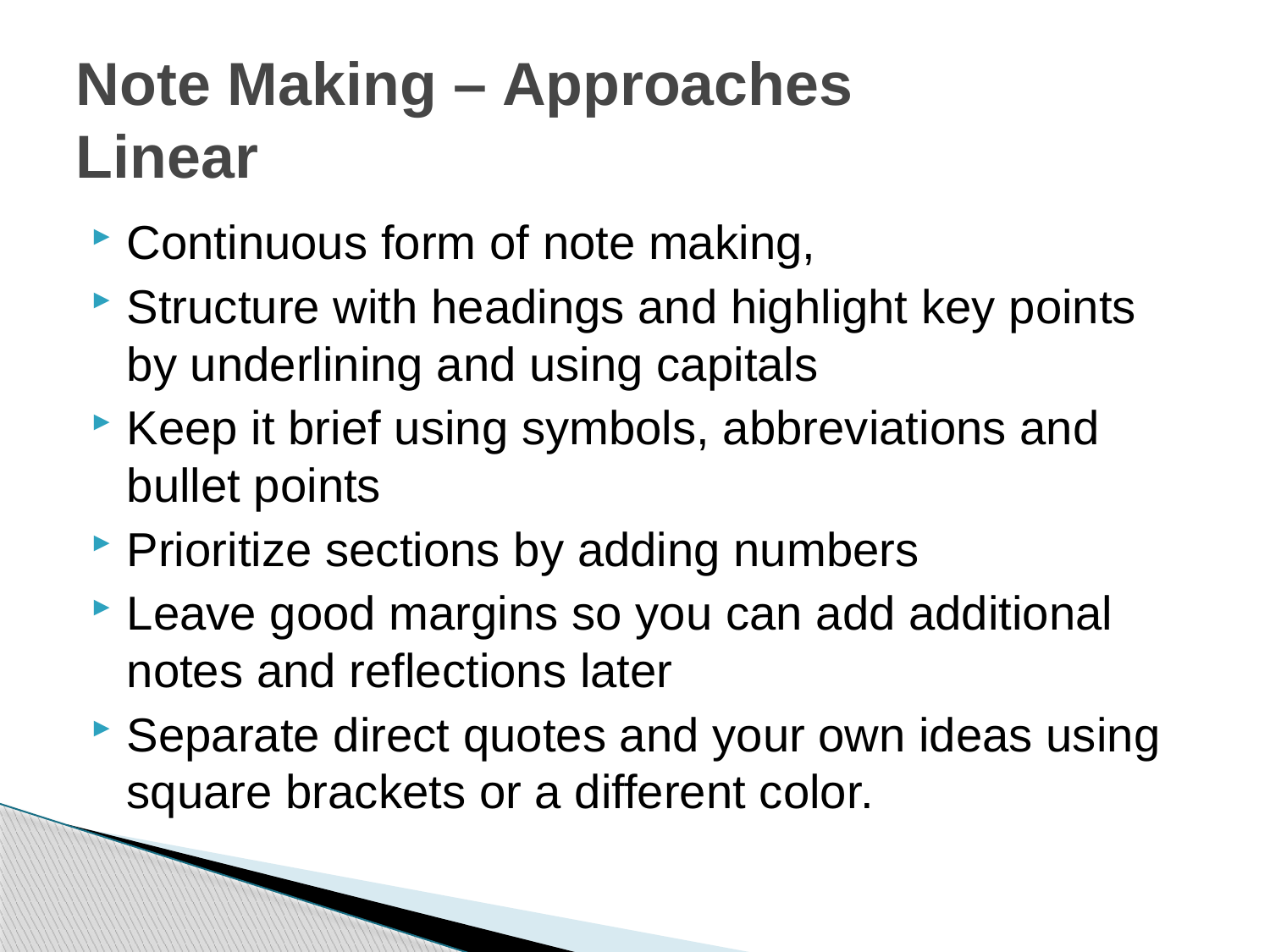

# Note Making – Approaches Linear
Continuous form of note making,
Structure with headings and highlight key points by underlining and using capitals
Keep it brief using symbols, abbreviations and bullet points
Prioritize sections by adding numbers
Leave good margins so you can add additional notes and reflections later
Separate direct quotes and your own ideas using square brackets or a different color.